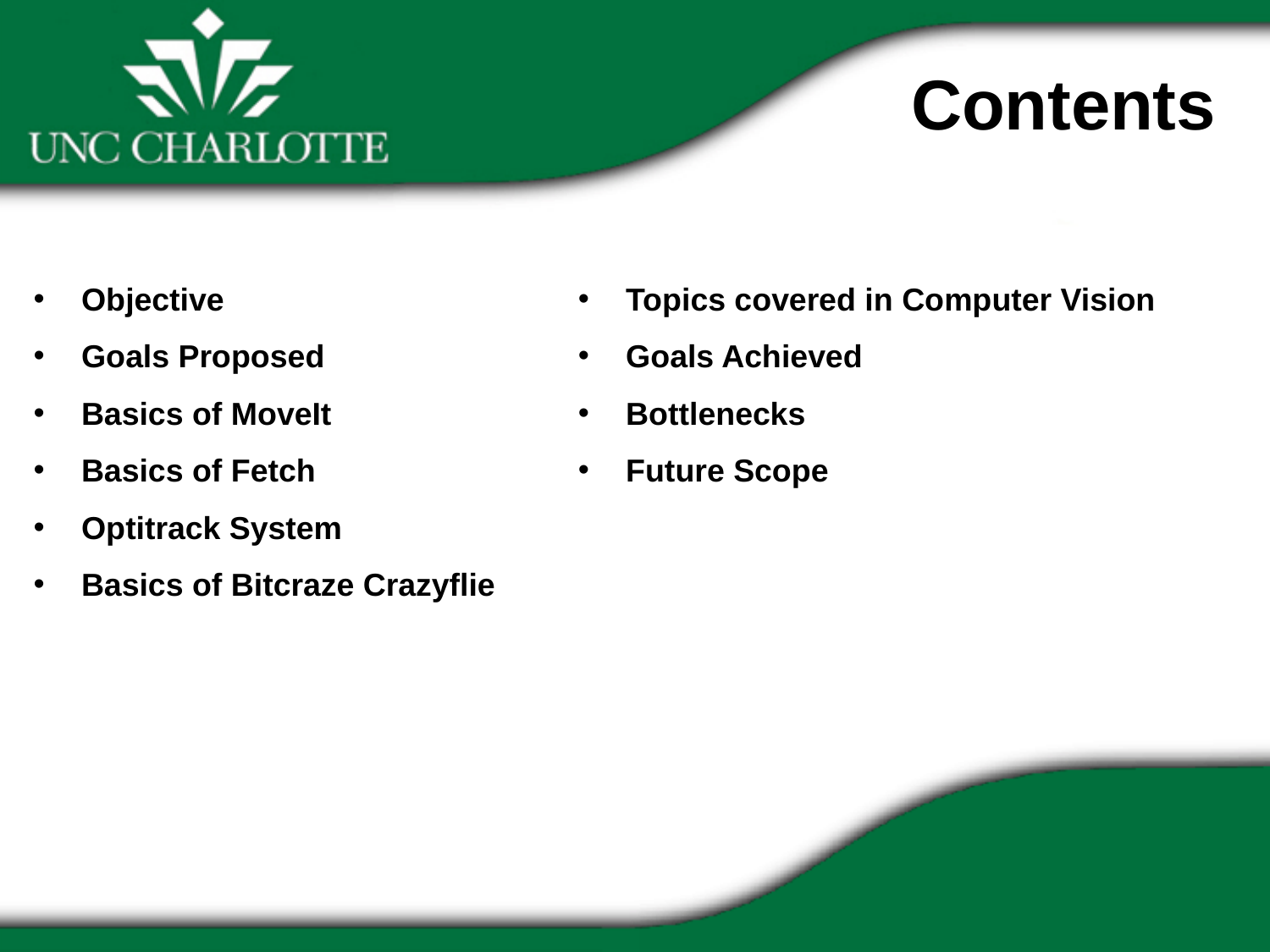

Contents
Objective
Goals Proposed
Basics of MoveIt
Basics of Fetch
Optitrack System
Basics of Bitcraze Crazyflie
Topics covered in Computer Vision
Goals Achieved
Bottlenecks
Future Scope